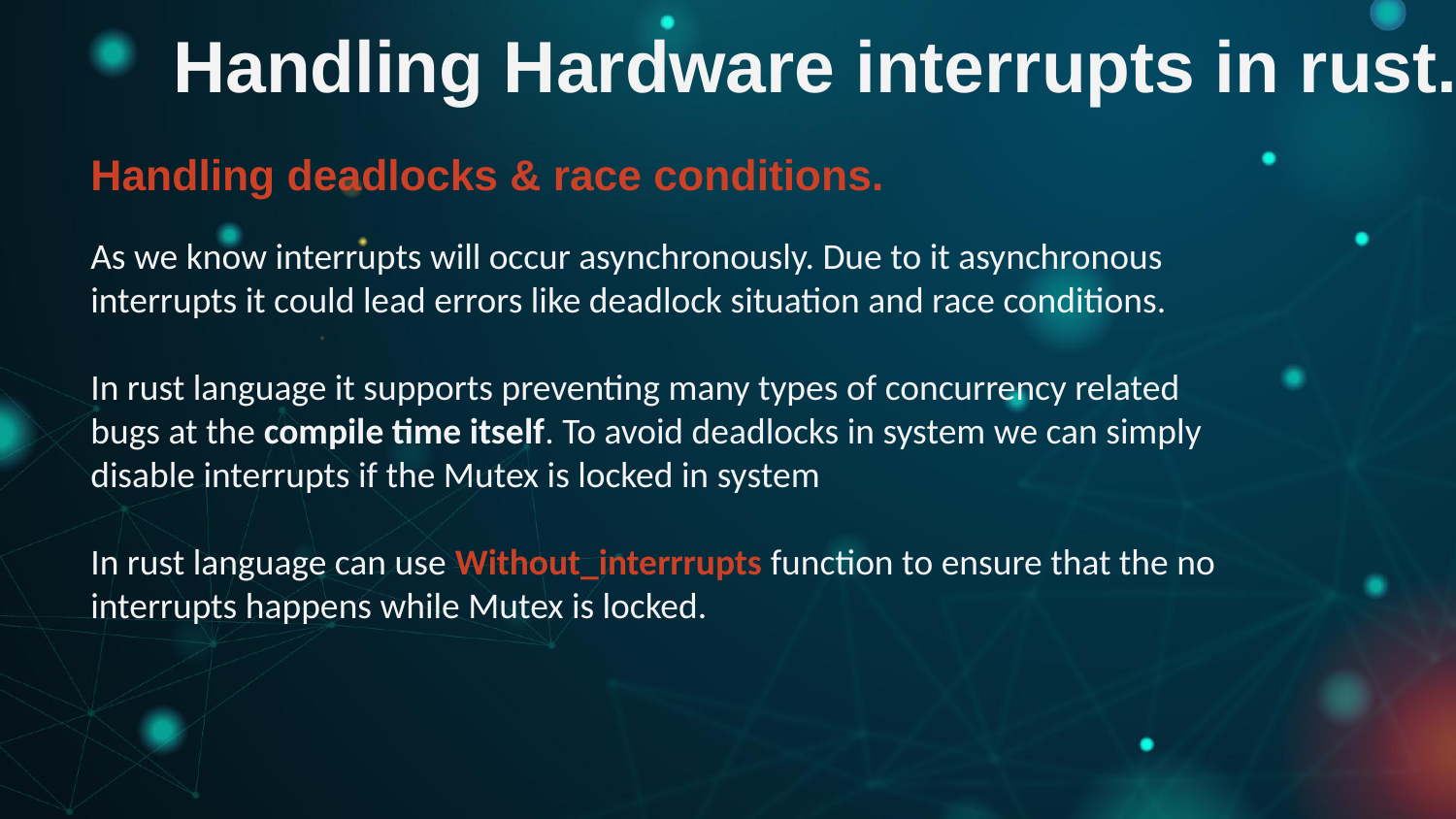

Handling Hardware interrupts in rust.
Handling deadlocks & race conditions.

As we know interrupts will occur asynchronously. Due to it asynchronous interrupts it could lead errors like deadlock situation and race conditions.

In rust language it supports preventing many types of concurrency related bugs at the compile time itself. To avoid deadlocks in system we can simply disable interrupts if the Mutex is locked in system

In rust language can use Without_interrrupts function to ensure that the no interrupts happens while Mutex is locked.